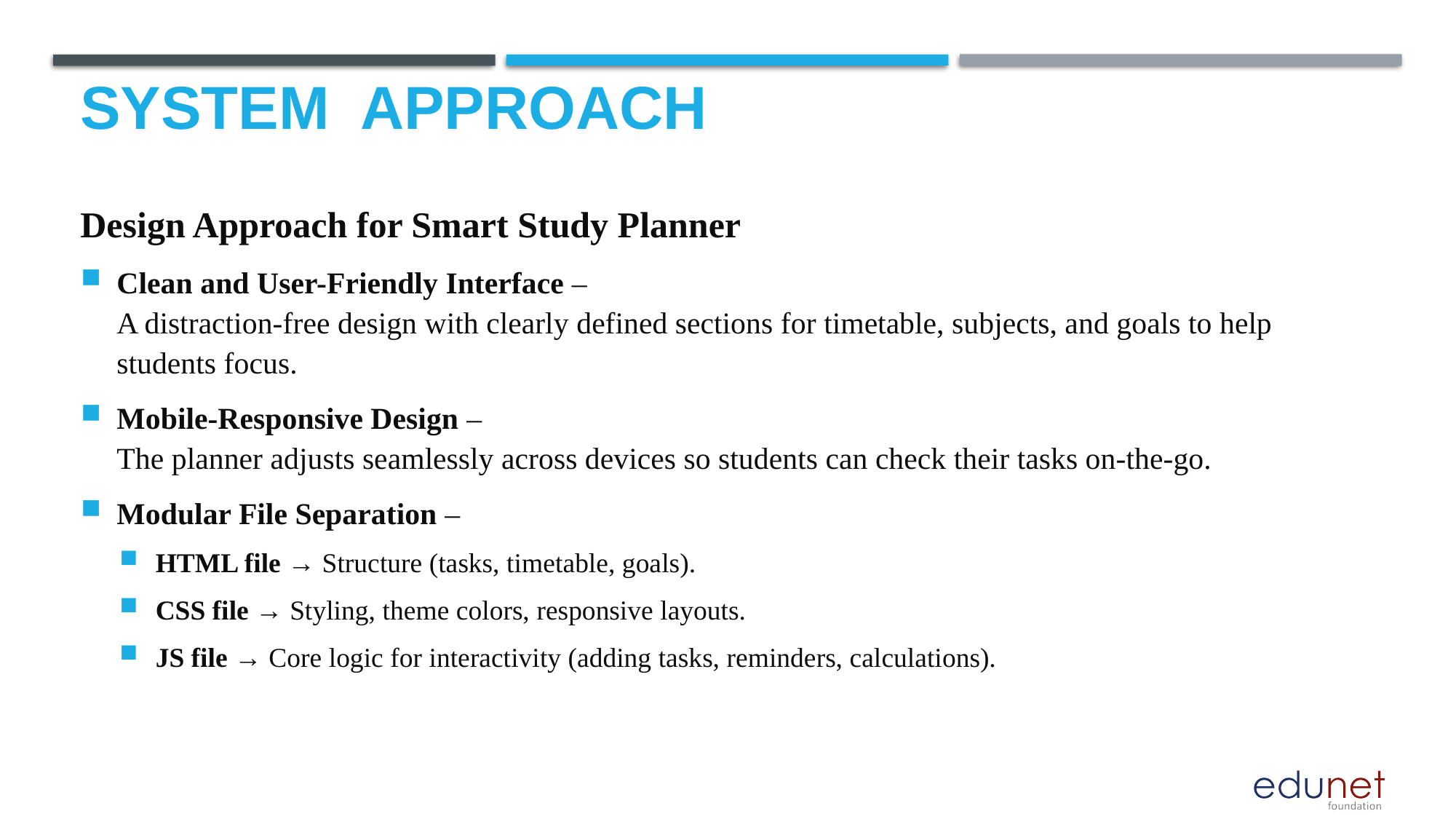

# System  Approach
Design Approach for Smart Study Planner
Clean and User-Friendly Interface –
A distraction-free design with clearly defined sections for timetable, subjects, and goals to help students focus.
Mobile-Responsive Design –
The planner adjusts seamlessly across devices so students can check their tasks on-the-go.
Modular File Separation –
HTML file → Structure (tasks, timetable, goals).
CSS file → Styling, theme colors, responsive layouts.
JS file → Core logic for interactivity (adding tasks, reminders, calculations).